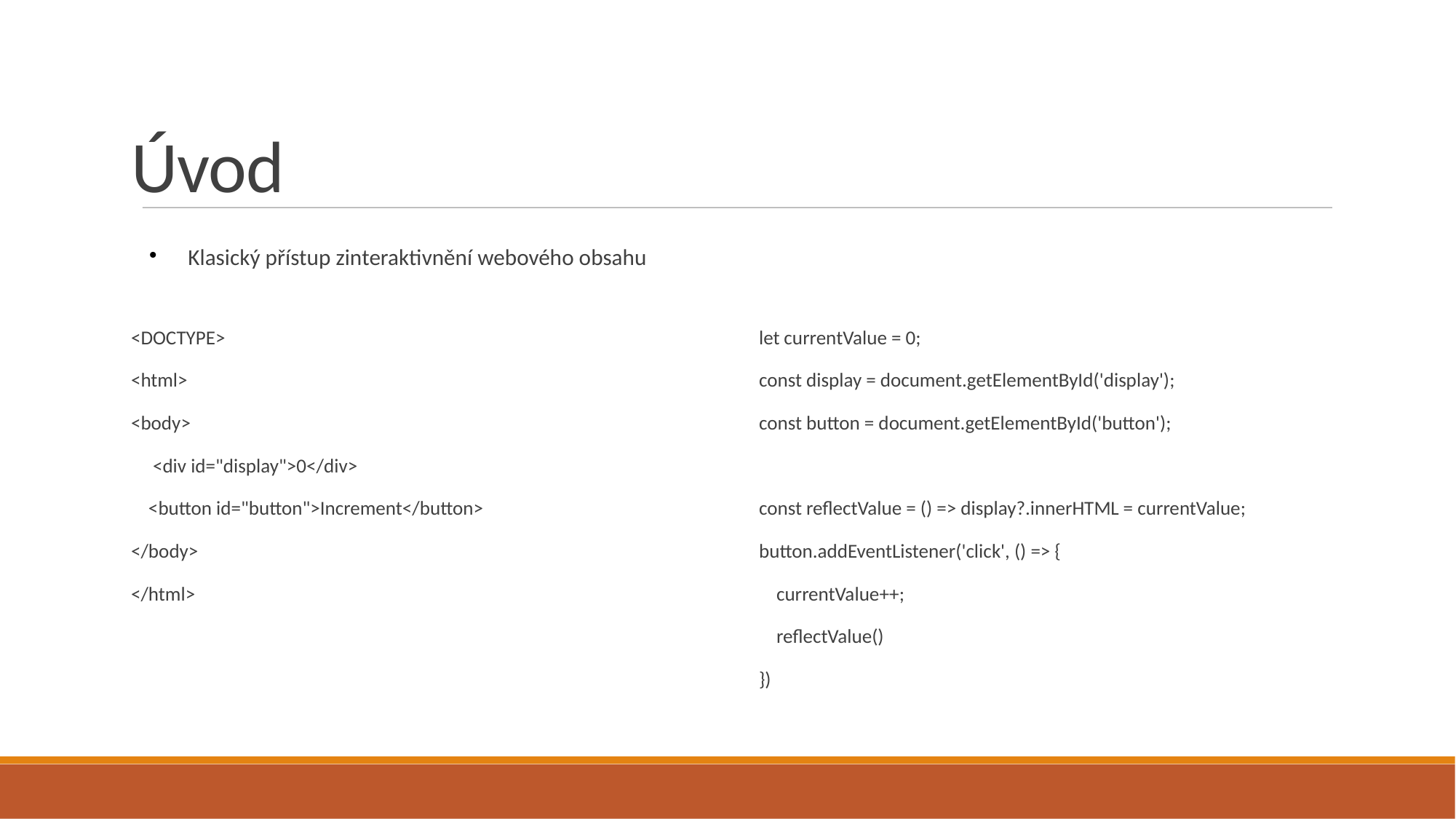

# Úvod
Klasický přístup zinteraktivnění webového obsahu

<DOCTYPE>
<html>
<body>
     <div id="display">0</div>
    <button id="button">Increment</button>
</body>
</html>
let currentValue = 0;
const display = document.getElementById('display');
const button = document.getElementById('button');

const reflectValue = () => display?.innerHTML = currentValue;
button.addEventListener('click', () => {
    currentValue++;
    reflectValue()
})